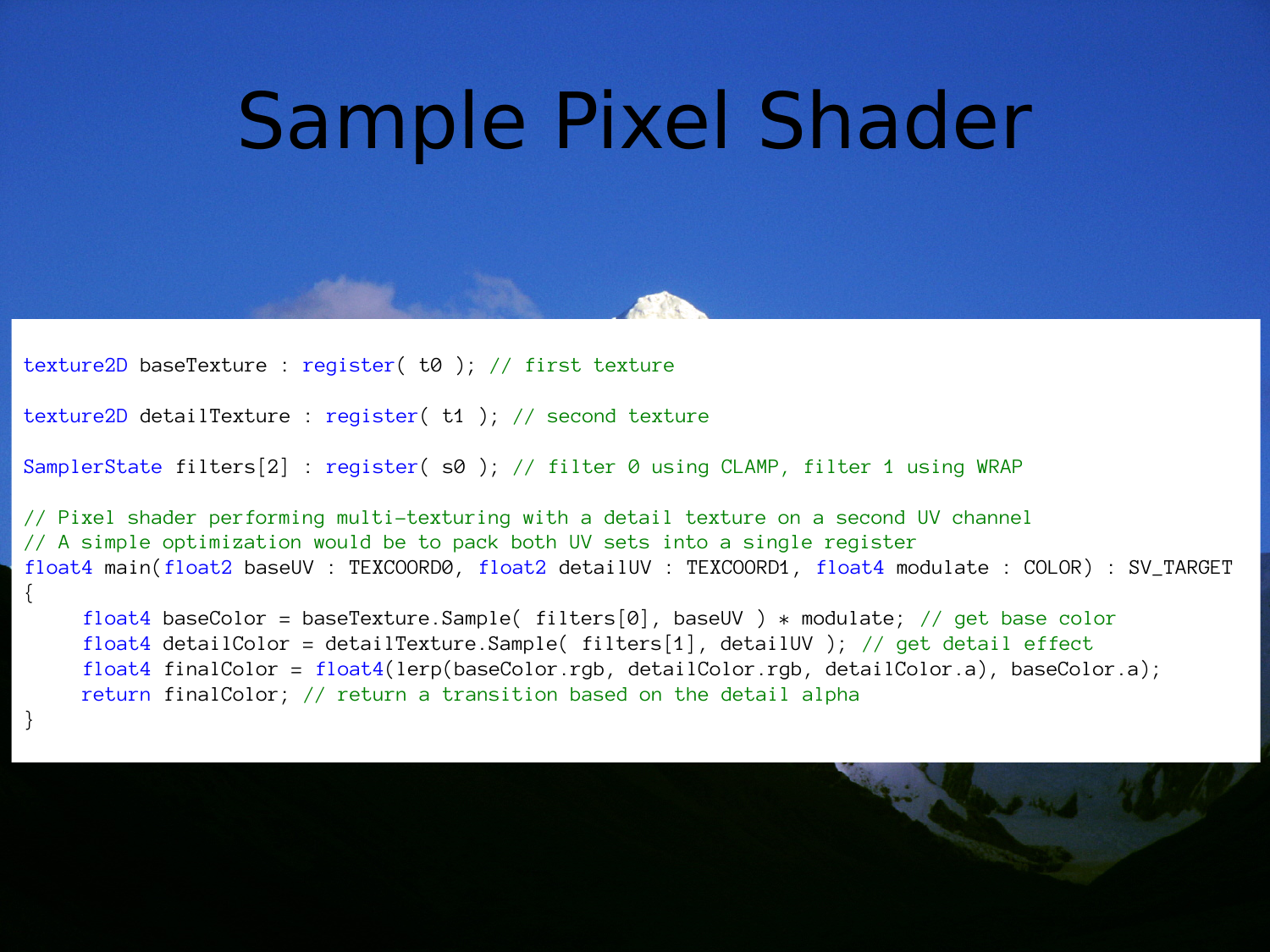

# Sample Pixel Shader

texture2D baseTexture : register( t0 ); // first texture

texture2D detailTexture : register( t1 ); // second texture

SamplerState filters[2] : register( s0 ); // filter 0 using CLAMP, filter 1 using WRAP

// Pixel shader performing multi-texturing with a detail texture on a second UV channel
// A simple optimization would be to pack both UV sets into a single register
float4 main(float2 baseUV : TEXCOORD0, float2 detailUV : TEXCOORD1, float4 modulate : COLOR) : SV_TARGET
{
     float4 baseColor = baseTexture.Sample( filters[0], baseUV ) * modulate; // get base color
     float4 detailColor = detailTexture.Sample( filters[1], detailUV ); // get detail effect
     float4 finalColor = float4(lerp(baseColor.rgb, detailColor.rgb, detailColor.a), baseColor.a);
     return finalColor; // return a transition based on the detail alpha
}